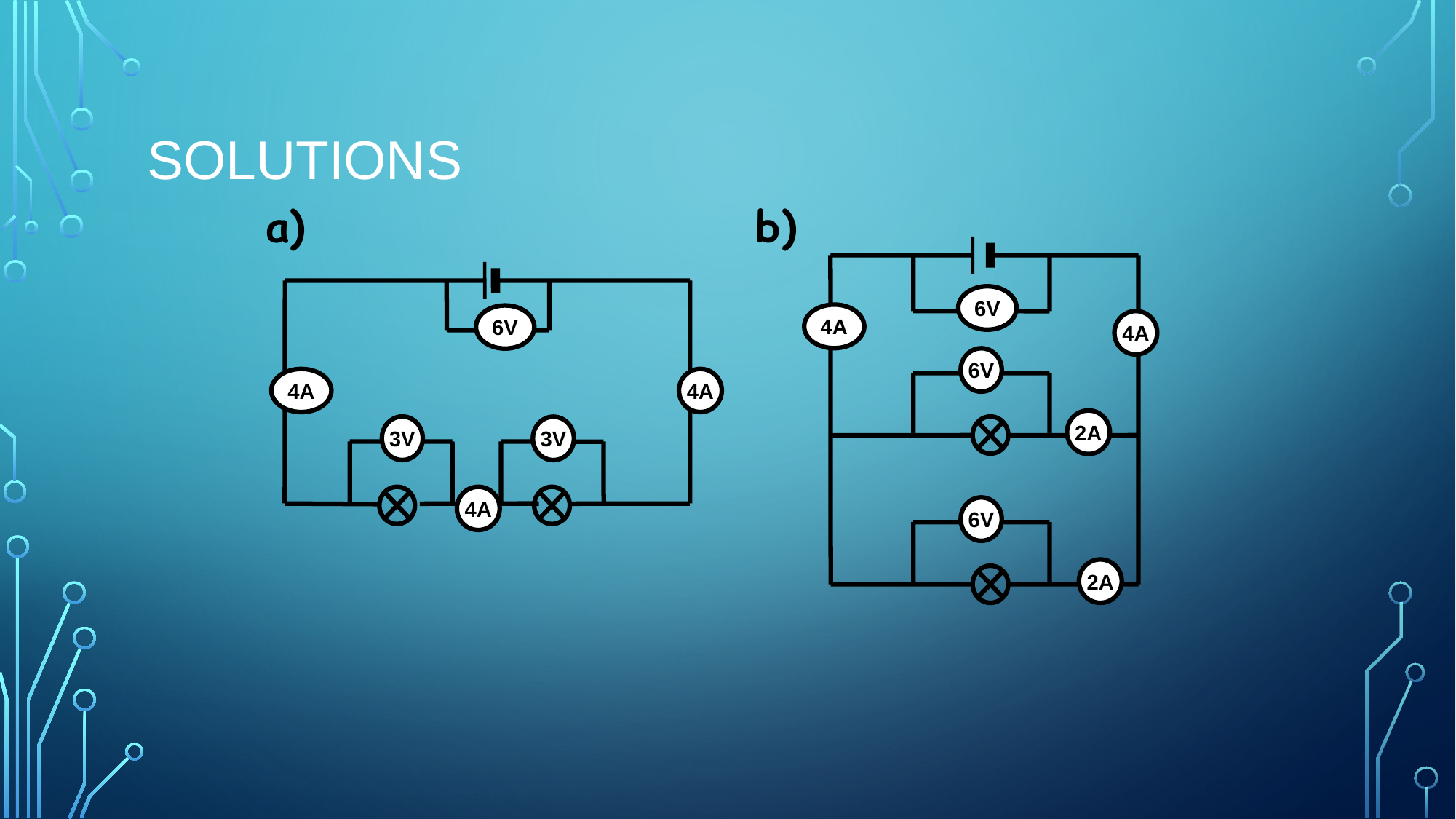

# Solutions
a)
b)

6V
4A

4A
6V

2A

6V

2A

6V

4A
4A
3V
3V

4A